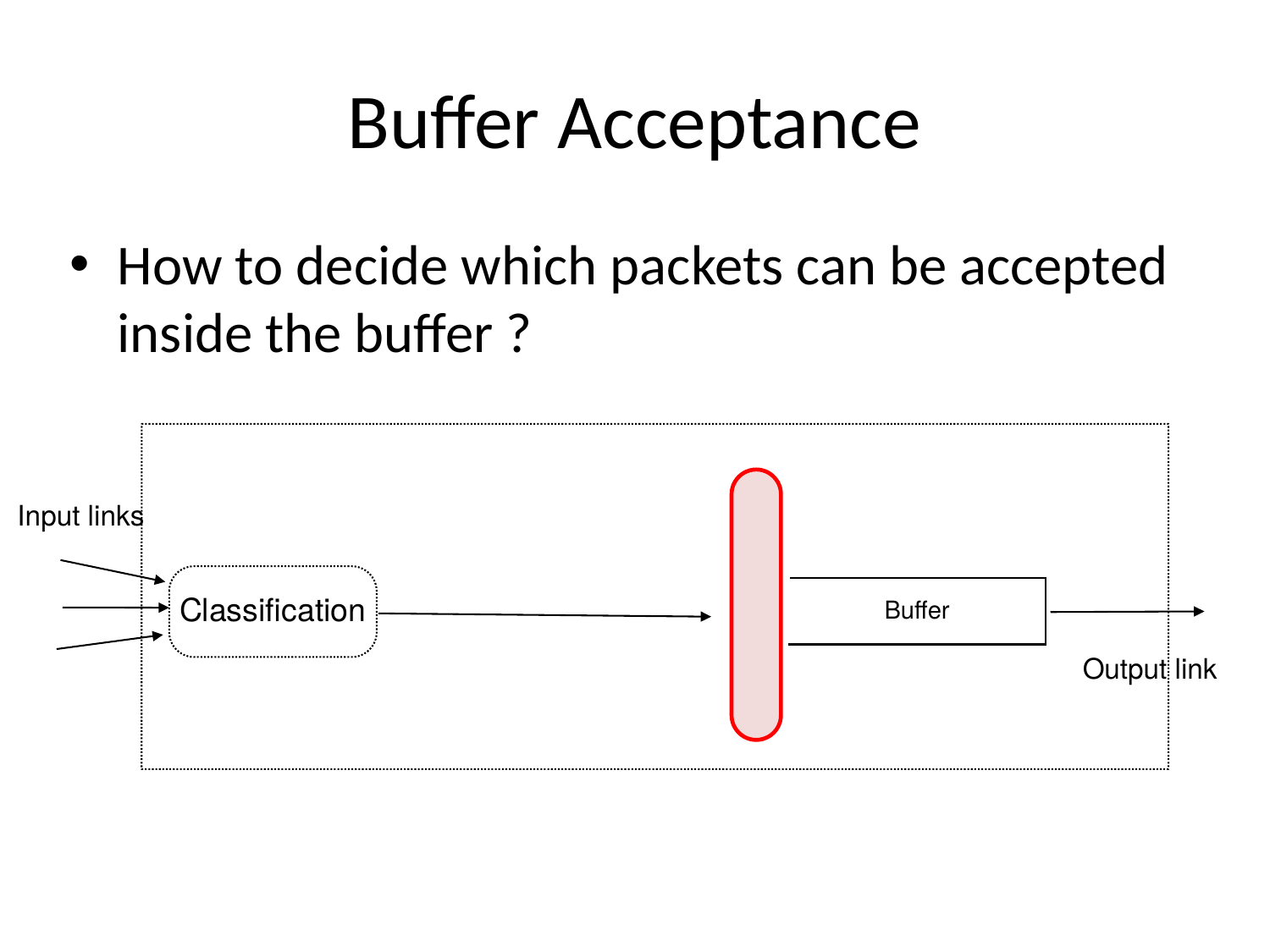

# Buffer Acceptance
How to decide which packets can be accepted inside the buffer ?

Input links

Classification

Buffer

Output link